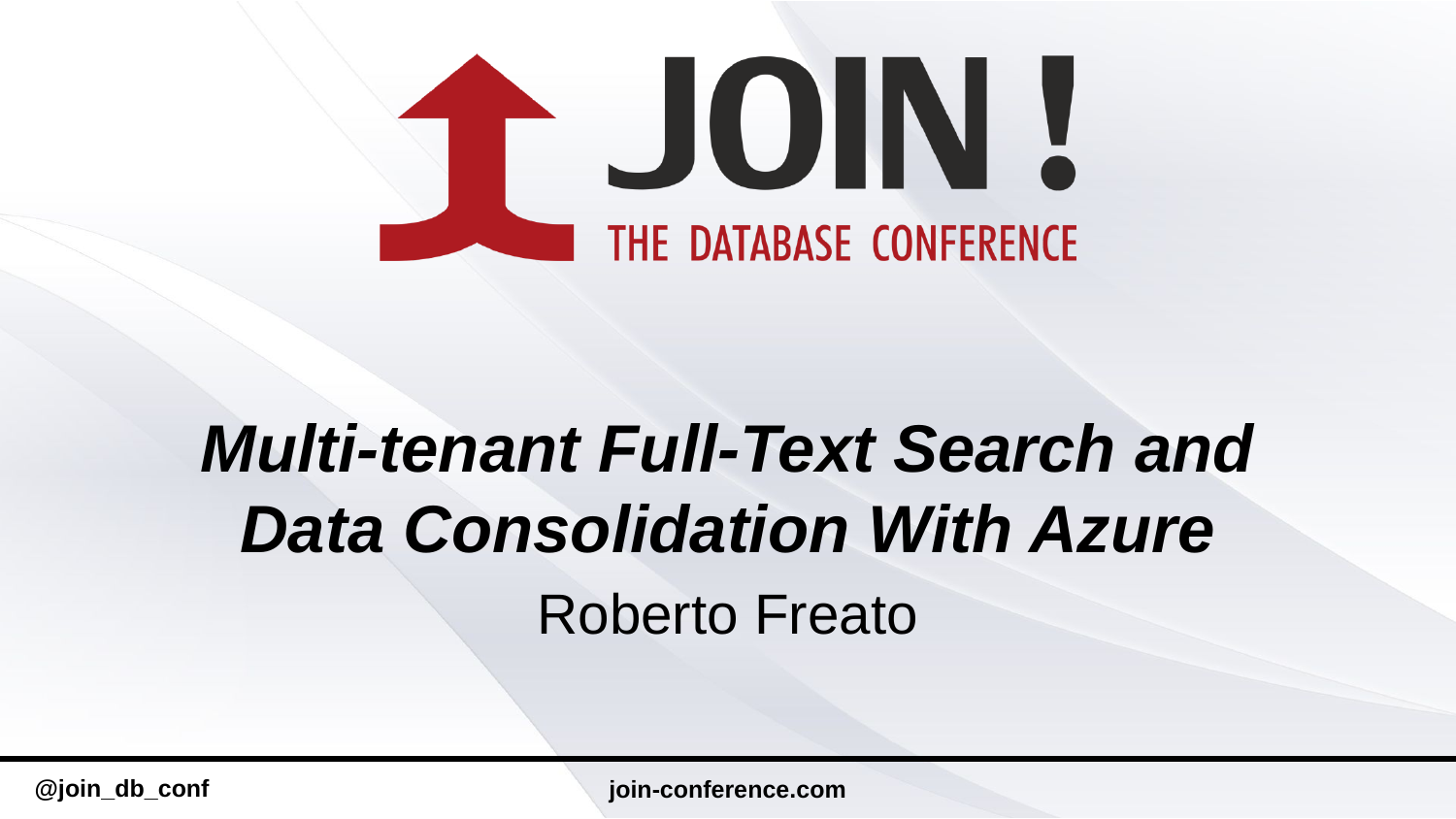

# Multi-tenant Full-Text Search and Data Consolidation With Azure
Roberto Freato